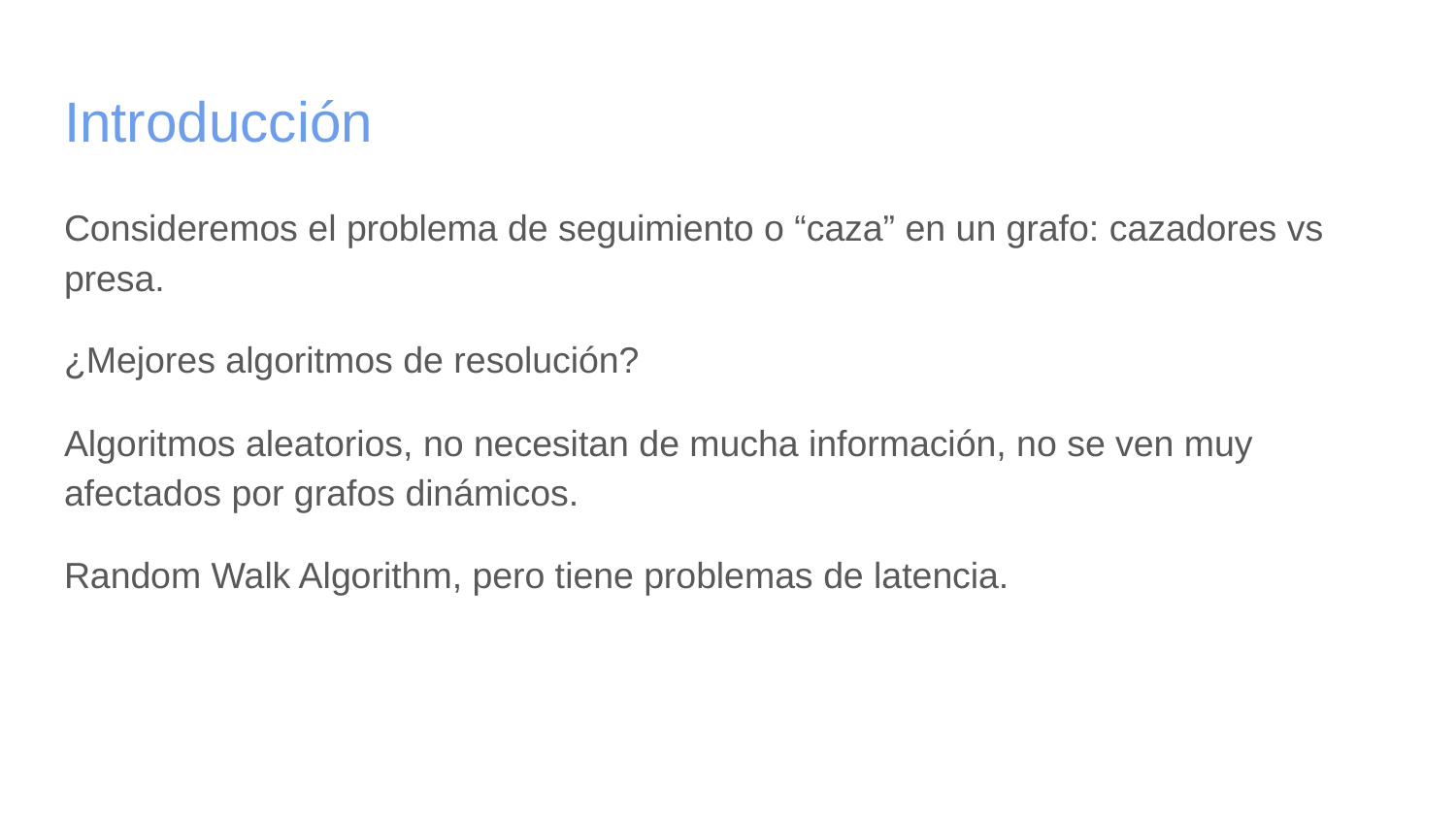

# Introducción
Consideremos el problema de seguimiento o “caza” en un grafo: cazadores vs presa.
¿Mejores algoritmos de resolución?
Algoritmos aleatorios, no necesitan de mucha información, no se ven muy afectados por grafos dinámicos.
Random Walk Algorithm, pero tiene problemas de latencia.